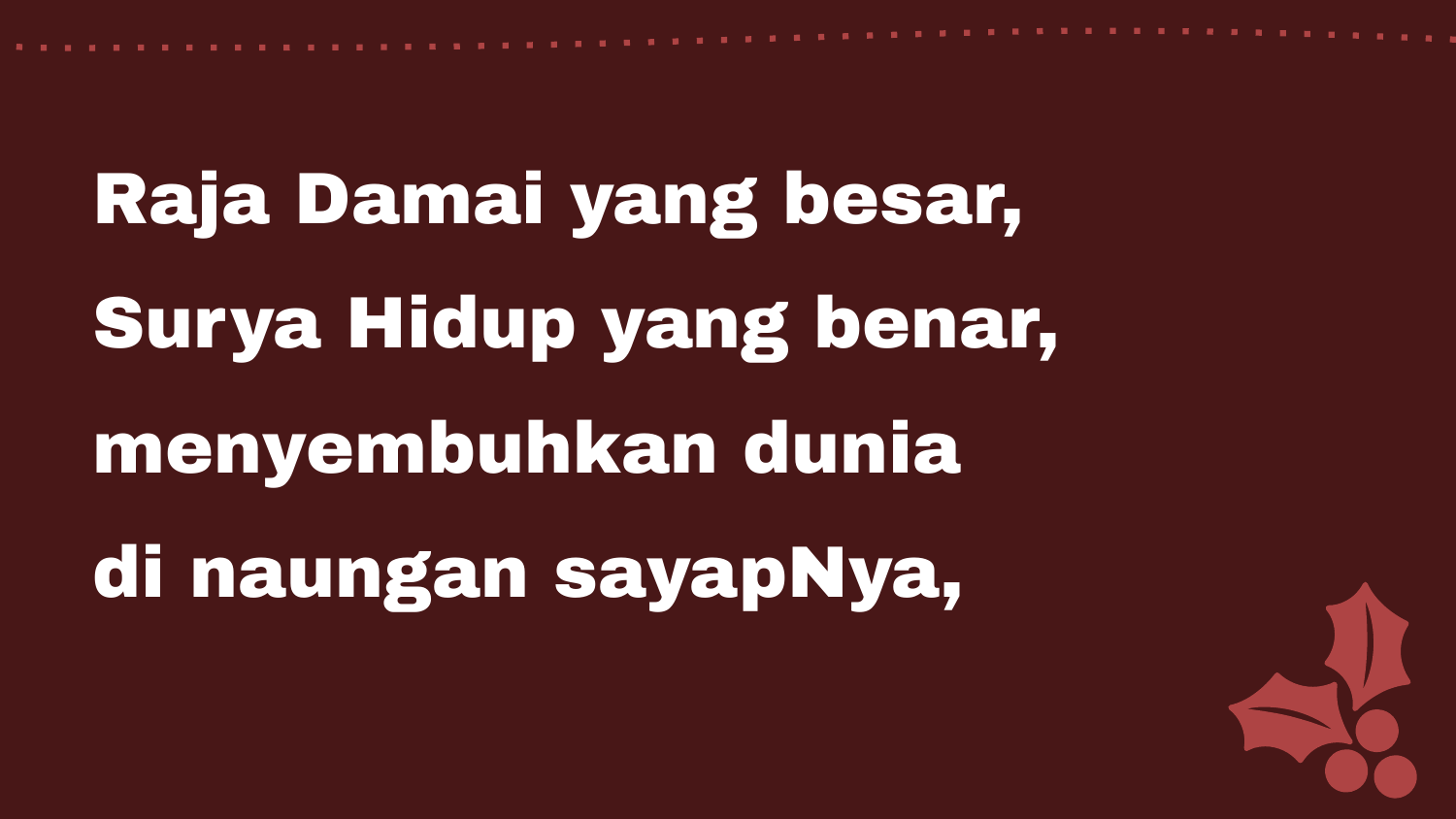

Raja Damai yang besar,
Surya Hidup yang benar,
menyembuhkan dunia
di naungan sayapNya,